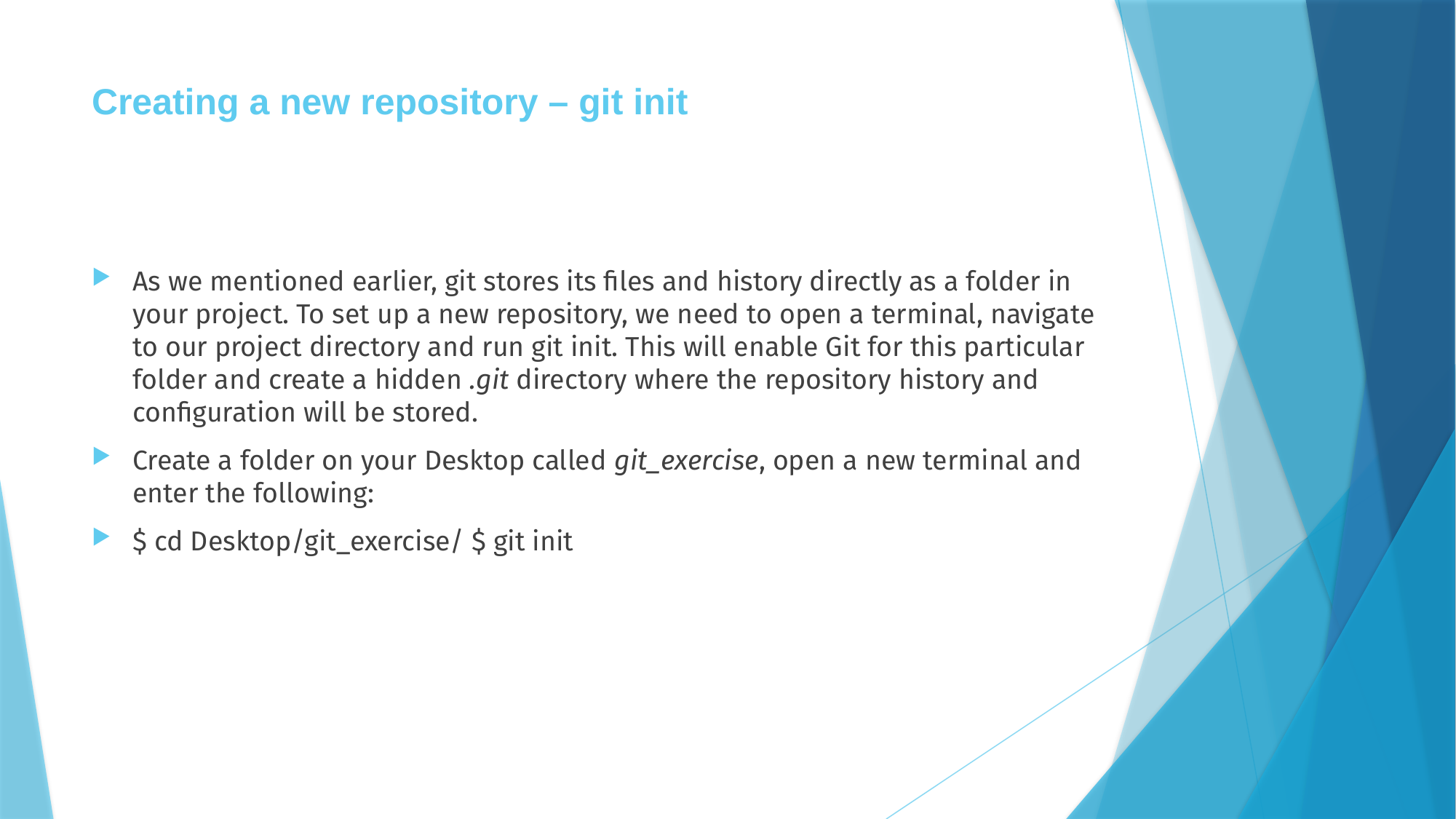

# Creating a new repository – git init
As we mentioned earlier, git stores its files and history directly as a folder in your project. To set up a new repository, we need to open a terminal, navigate to our project directory and run git init. This will enable Git for this particular folder and create a hidden .git directory where the repository history and configuration will be stored.
Create a folder on your Desktop called git_exercise, open a new terminal and enter the following:
$ cd Desktop/git_exercise/ $ git init